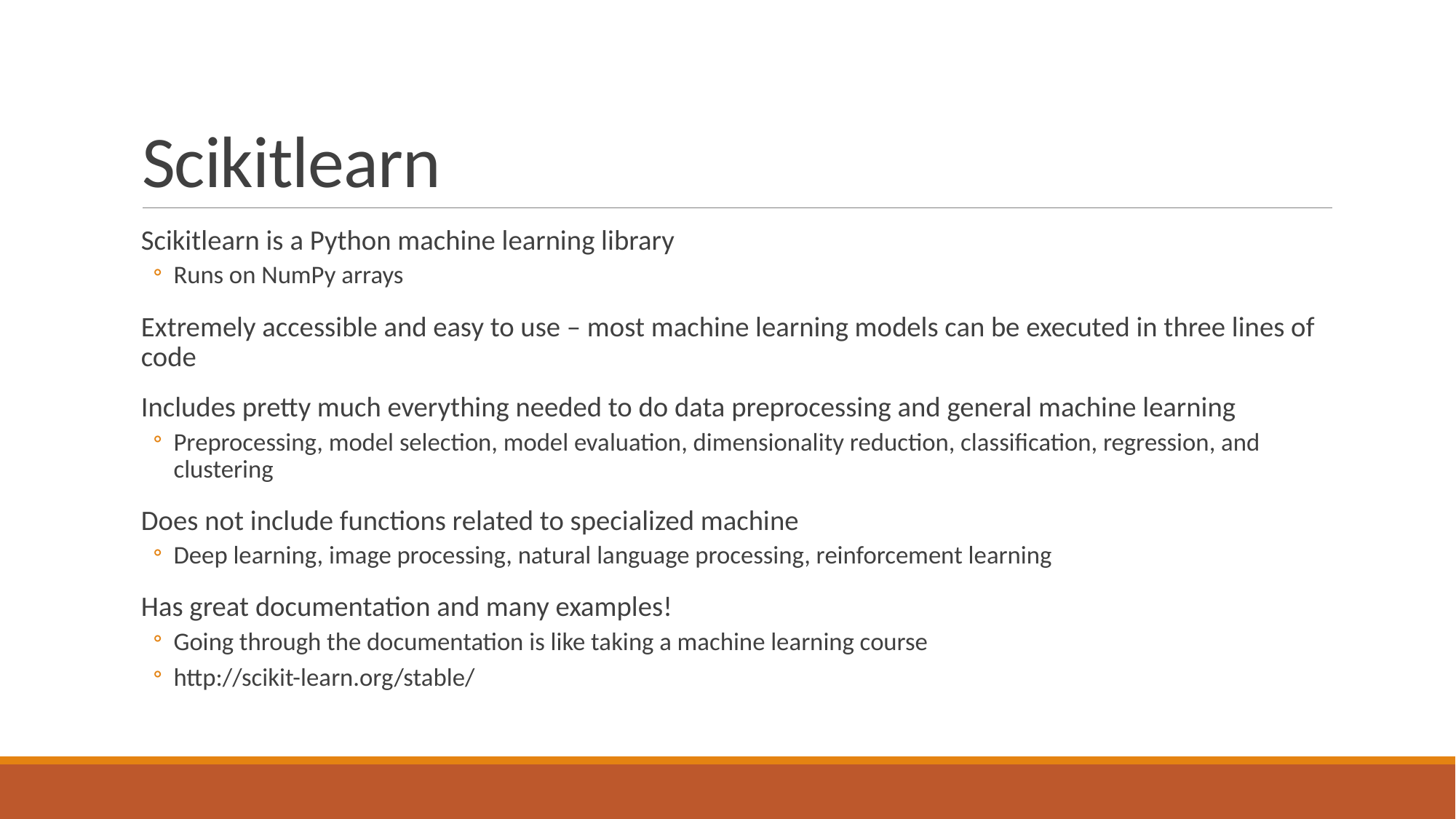

# Scikitlearn
Scikitlearn is a Python machine learning library
Runs on NumPy arrays
Extremely accessible and easy to use – most machine learning models can be executed in three lines of code
Includes pretty much everything needed to do data preprocessing and general machine learning
Preprocessing, model selection, model evaluation, dimensionality reduction, classification, regression, and clustering
Does not include functions related to specialized machine
Deep learning, image processing, natural language processing, reinforcement learning
Has great documentation and many examples!
Going through the documentation is like taking a machine learning course
http://scikit-learn.org/stable/